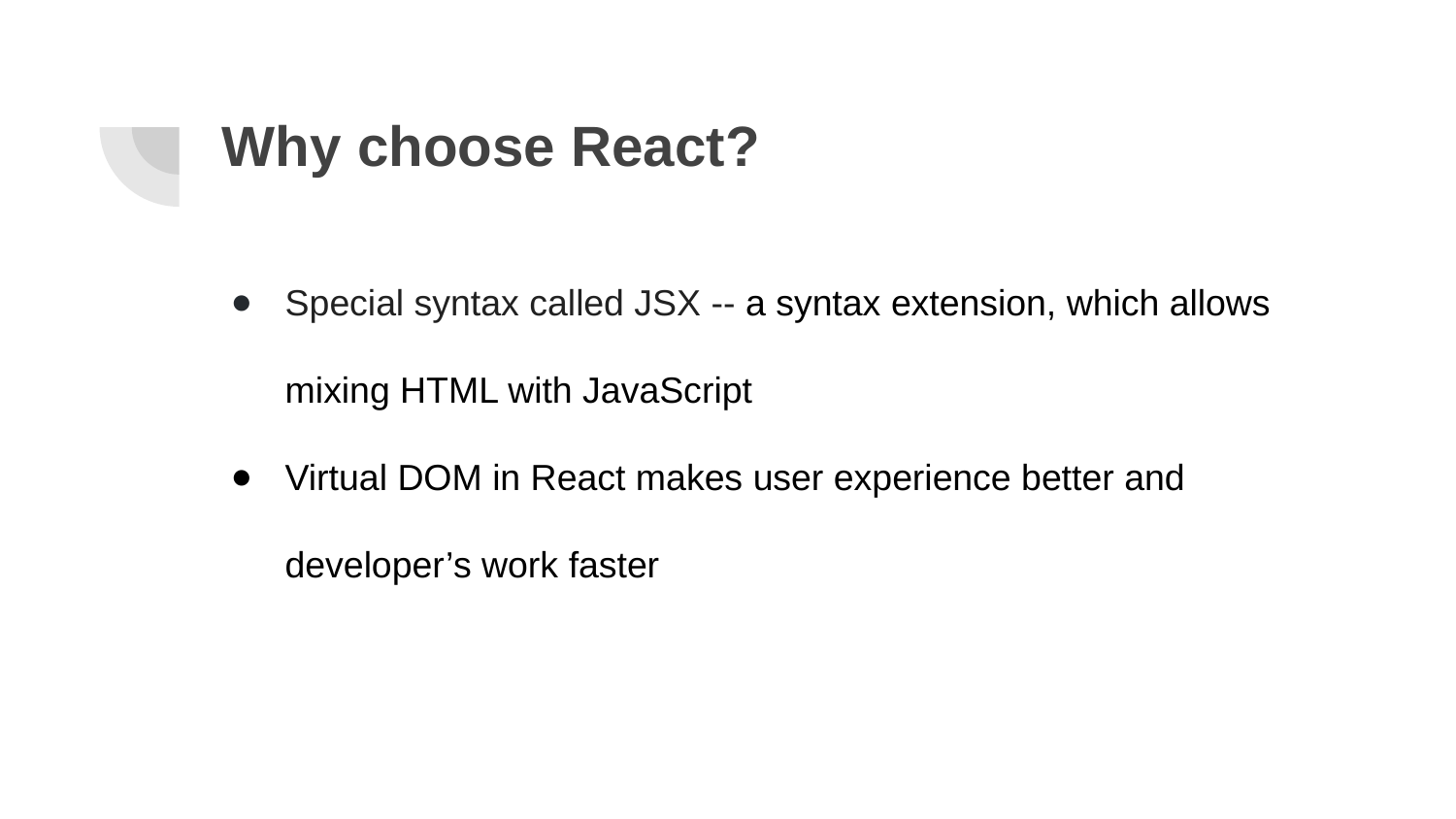

# Why choose React?
Special syntax called JSX -- a syntax extension, which allows mixing HTML with JavaScript
Virtual DOM in React makes user experience better and developer’s work faster